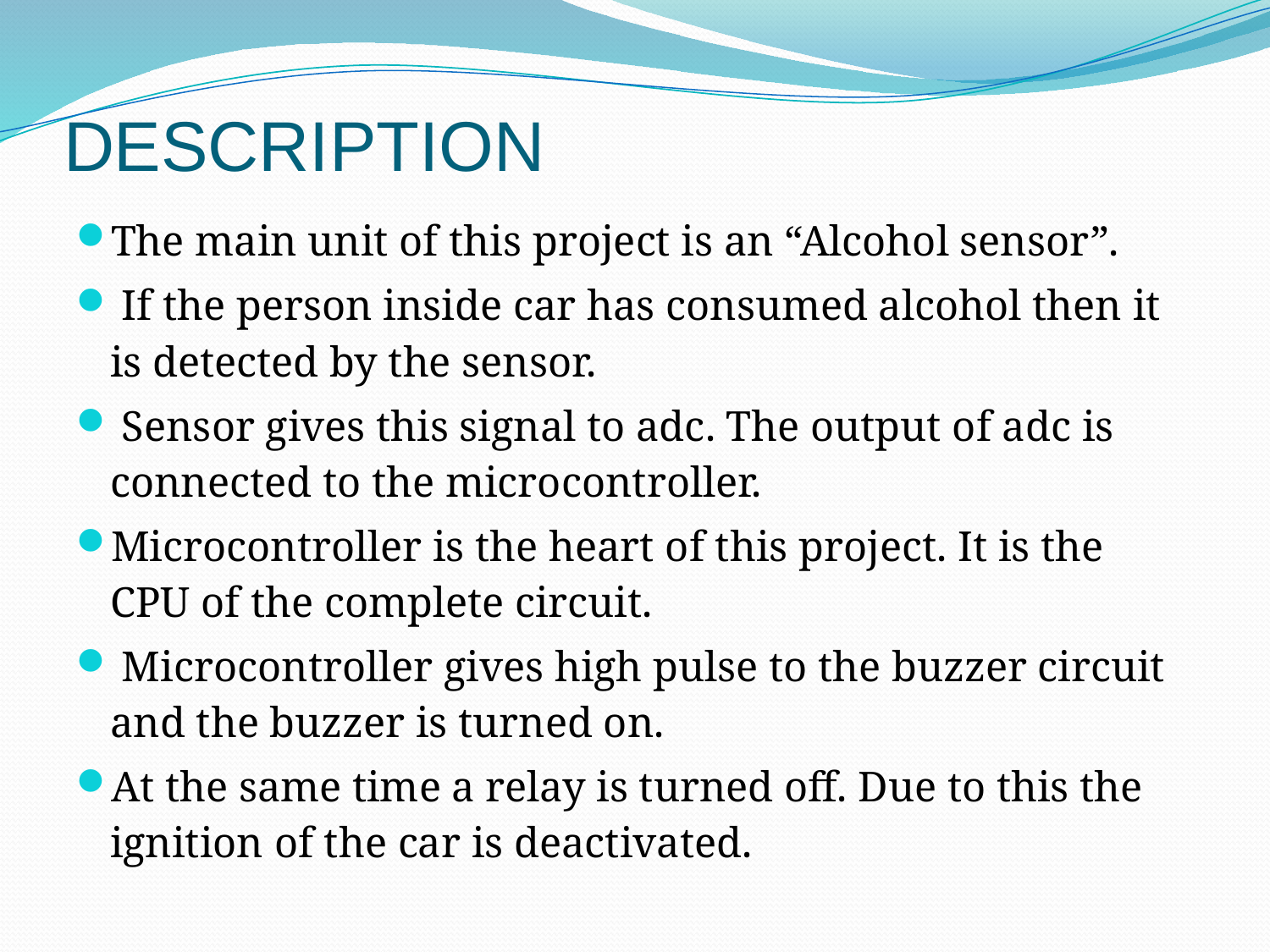

# DESCRIPTION
The main unit of this project is an “Alcohol sensor”.
 If the person inside car has consumed alcohol then it is detected by the sensor.
 Sensor gives this signal to adc. The output of adc is connected to the microcontroller.
Microcontroller is the heart of this project. It is the CPU of the complete circuit.
 Microcontroller gives high pulse to the buzzer circuit and the buzzer is turned on.
At the same time a relay is turned off. Due to this the ignition of the car is deactivated.